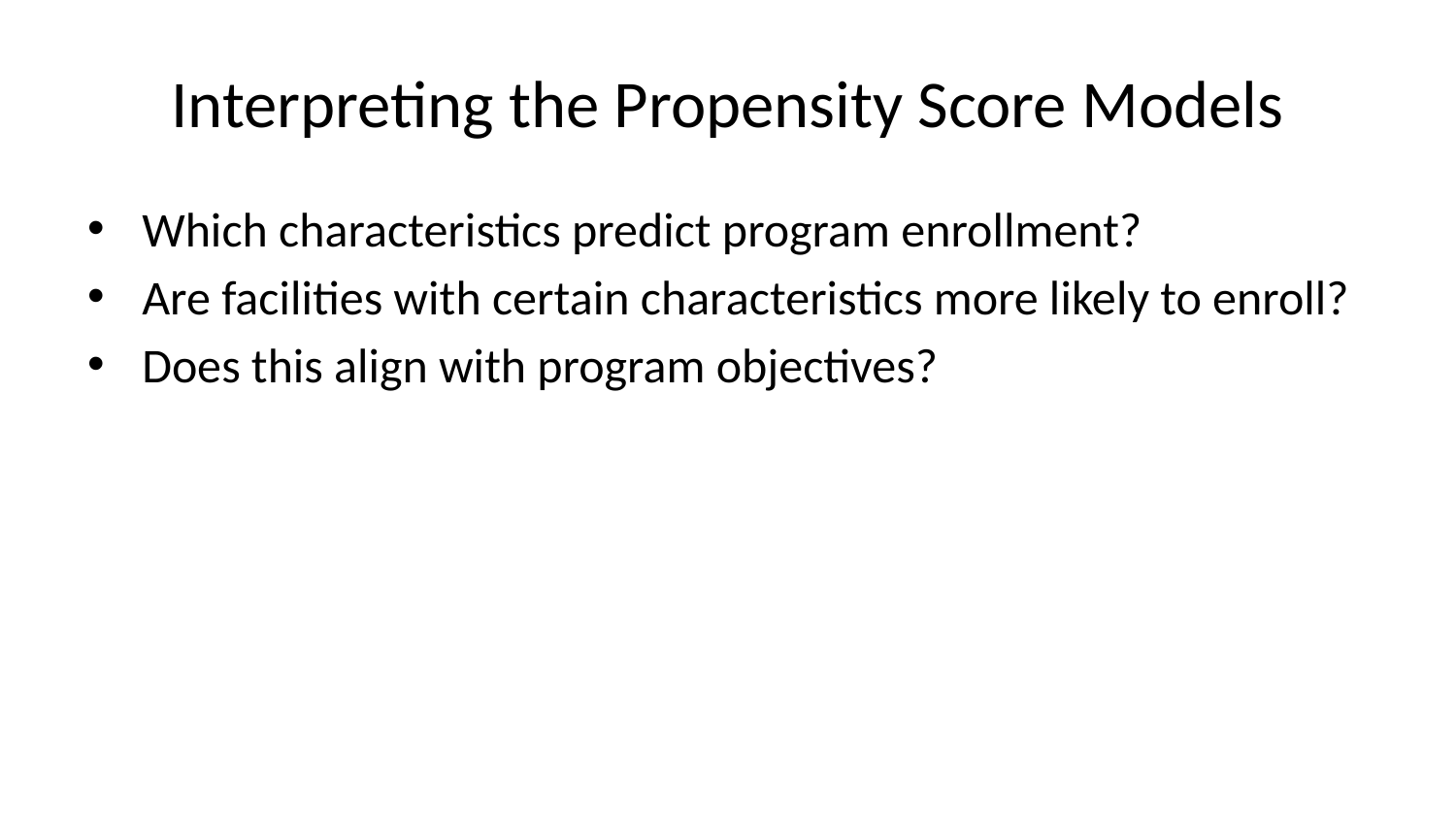

# Interpreting the Propensity Score Models
Which characteristics predict program enrollment?
Are facilities with certain characteristics more likely to enroll?
Does this align with program objectives?